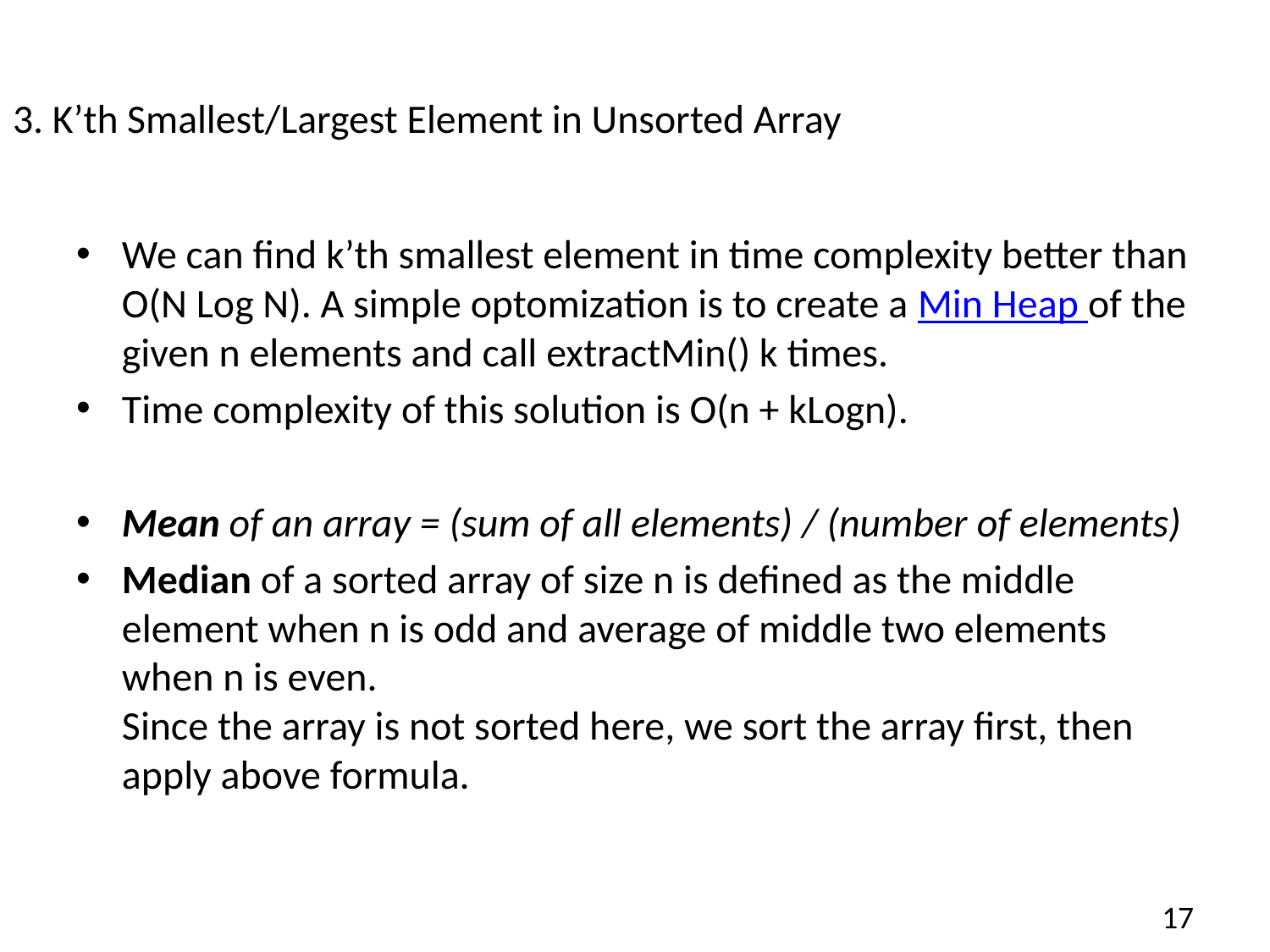

We can find k’th smallest element in time complexity better than O(N Log N). A simple optomization is to create a Min Heap of the given n elements and call extractMin() k times.
Time complexity of this solution is O(n + kLogn).

Mean of an array = (sum of all elements) / (number of elements)
Median of a sorted array of size n is defined as the middle element when n is odd and average of middle two elements when n is even.
Since the array is not sorted here, we sort the array first, then apply above formula.
3. K’th Smallest/Largest Element in Unsorted Array
17